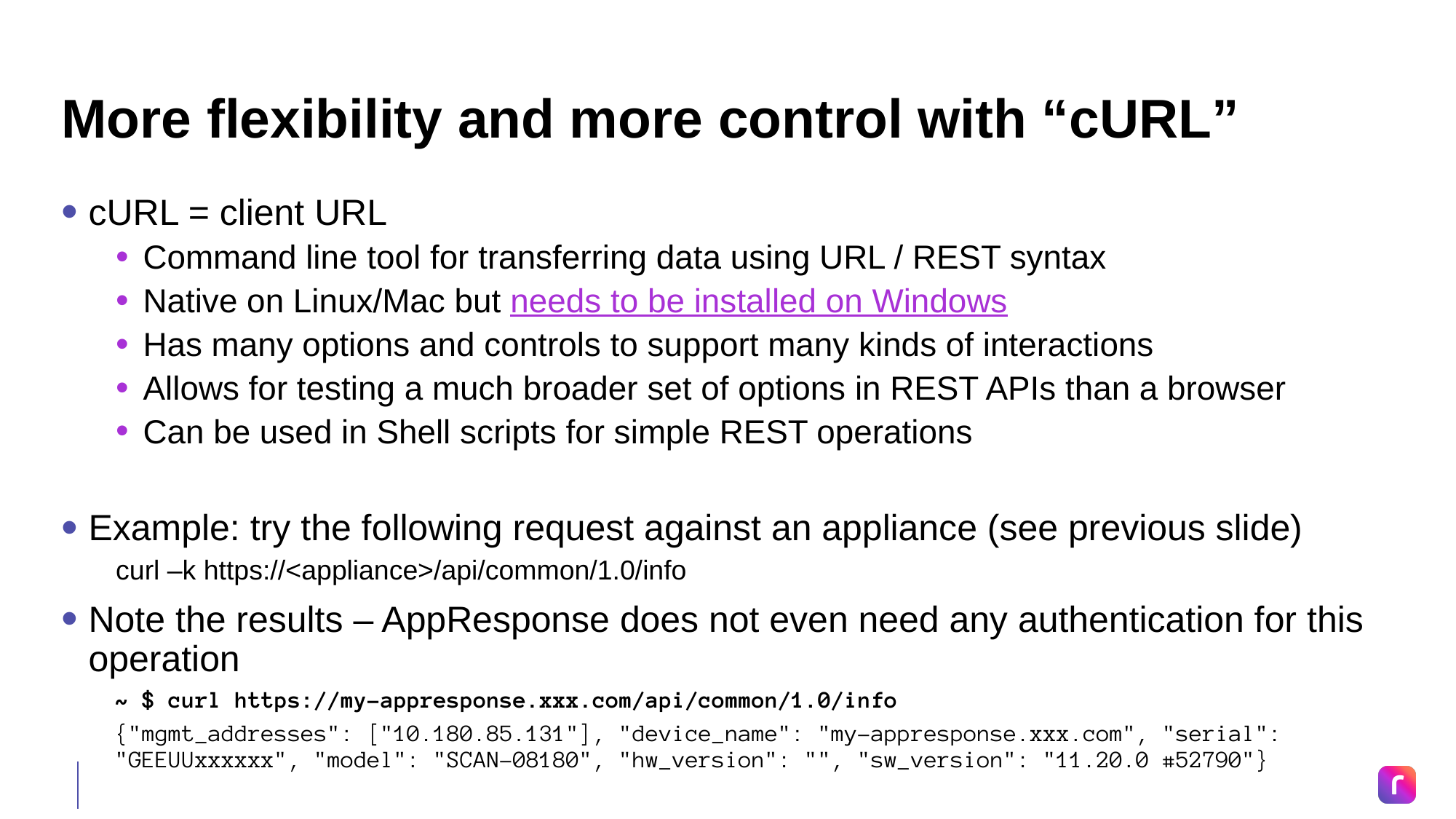

# More flexibility and more control with “cURL”
cURL = client URL
Command line tool for transferring data using URL / REST syntax
Native on Linux/Mac but needs to be installed on Windows
Has many options and controls to support many kinds of interactions
Allows for testing a much broader set of options in REST APIs than a browser
Can be used in Shell scripts for simple REST operations

Example: try the following request against an appliance (see previous slide)
curl –k https://<appliance>/api/common/1.0/info
Note the results – AppResponse does not even need any authentication for this operation
~ $ curl https://my-appresponse.xxx.com/api/common/1.0/info
{"mgmt_addresses": ["10.180.85.131"], "device_name": "my-appresponse.xxx.com", "serial": "GEEUUxxxxxx", "model": "SCAN-08180", "hw_version": "", "sw_version": "11.20.0 #52790"}